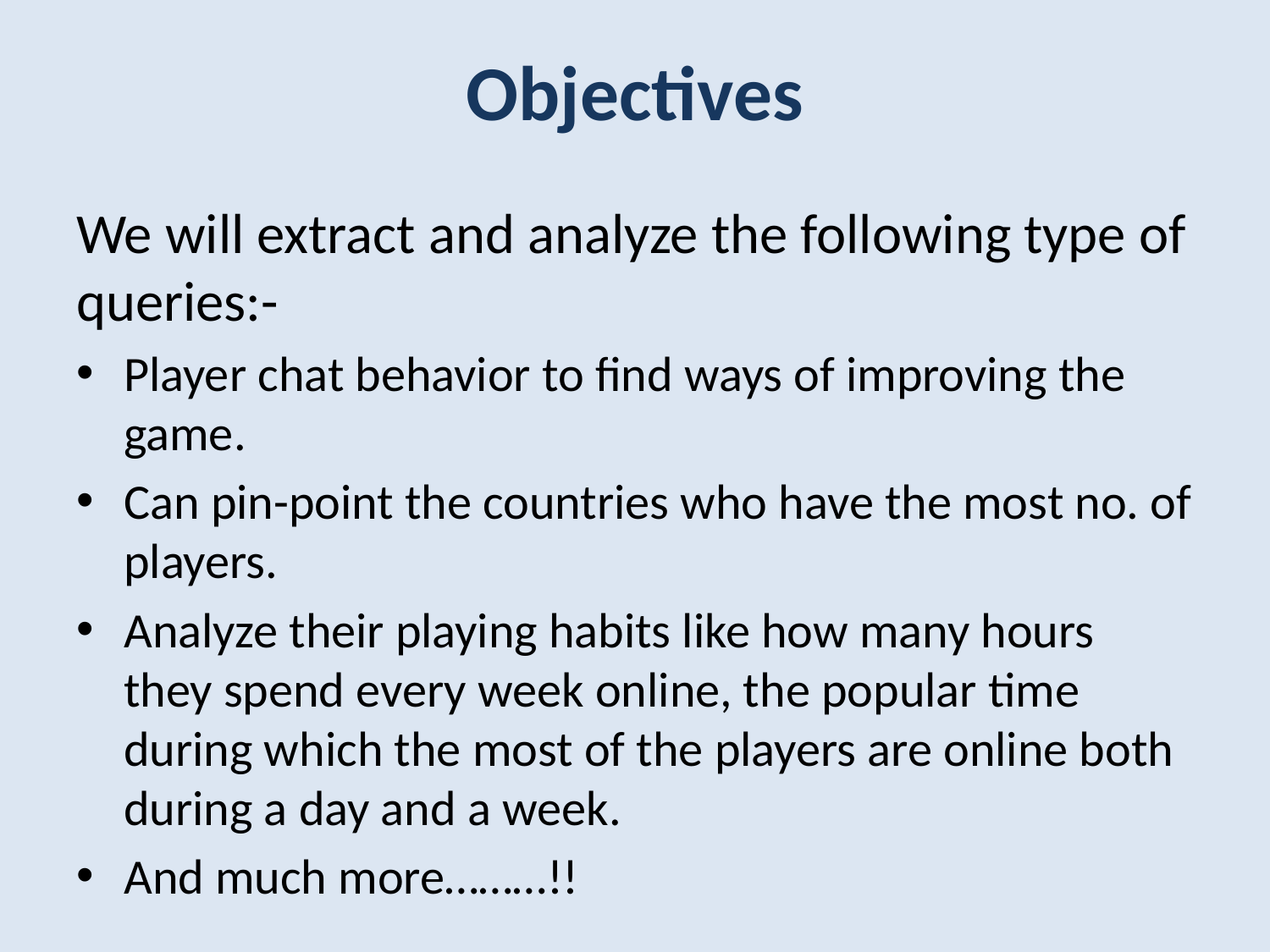

# Objectives
We will extract and analyze the following type of queries:-
Player chat behavior to find ways of improving the game.
Can pin-point the countries who have the most no. of players.
Analyze their playing habits like how many hours they spend every week online, the popular time during which the most of the players are online both during a day and a week.
And much more………!!